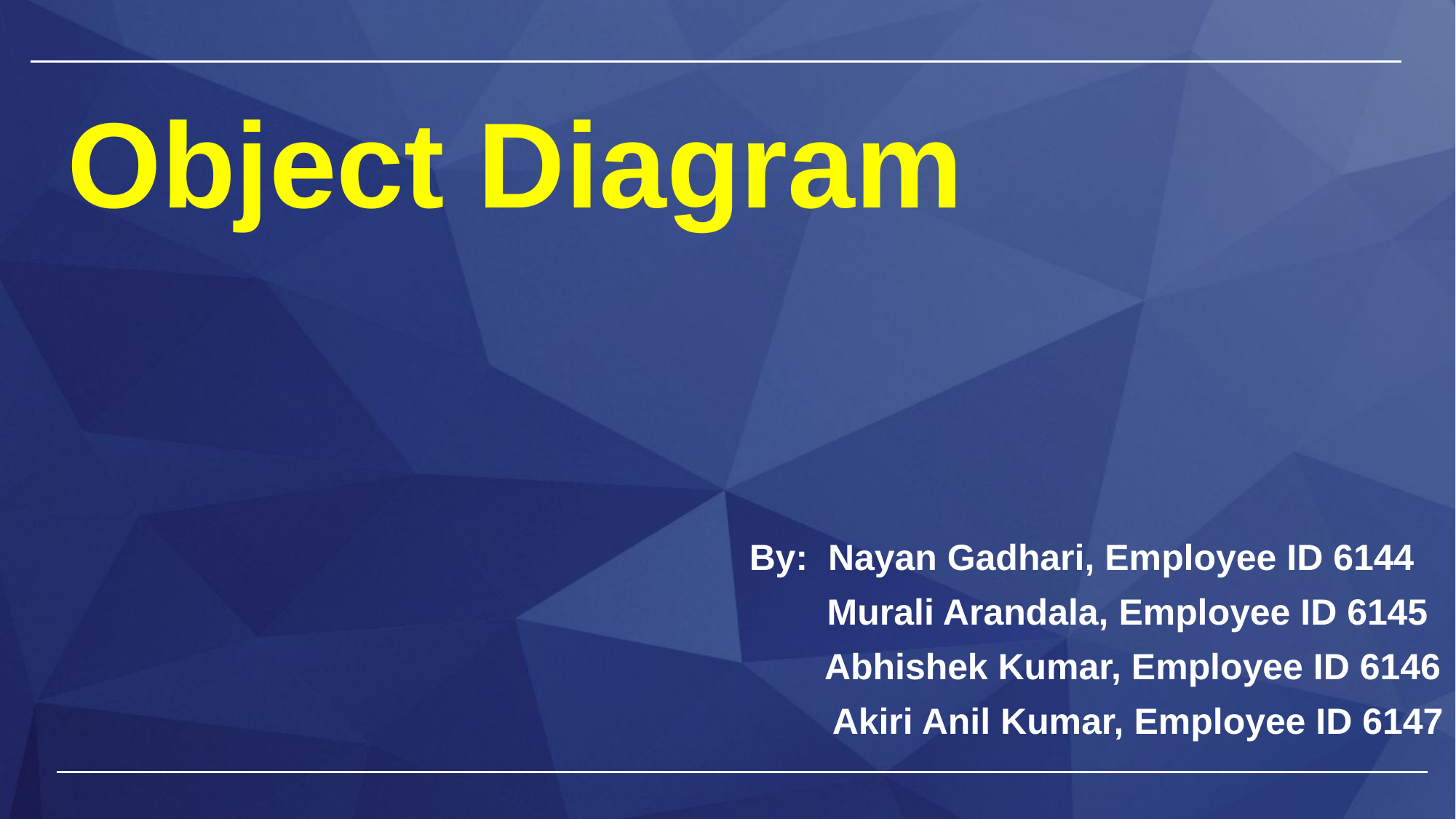

# Object Diagram
By:  Nayan Gadhari, Employee ID 6144
          Murali Arandala, Employee ID 6145
          Abhishek Kumar, Employee ID 6146
           Akiri Anil Kumar, Employee ID 6147